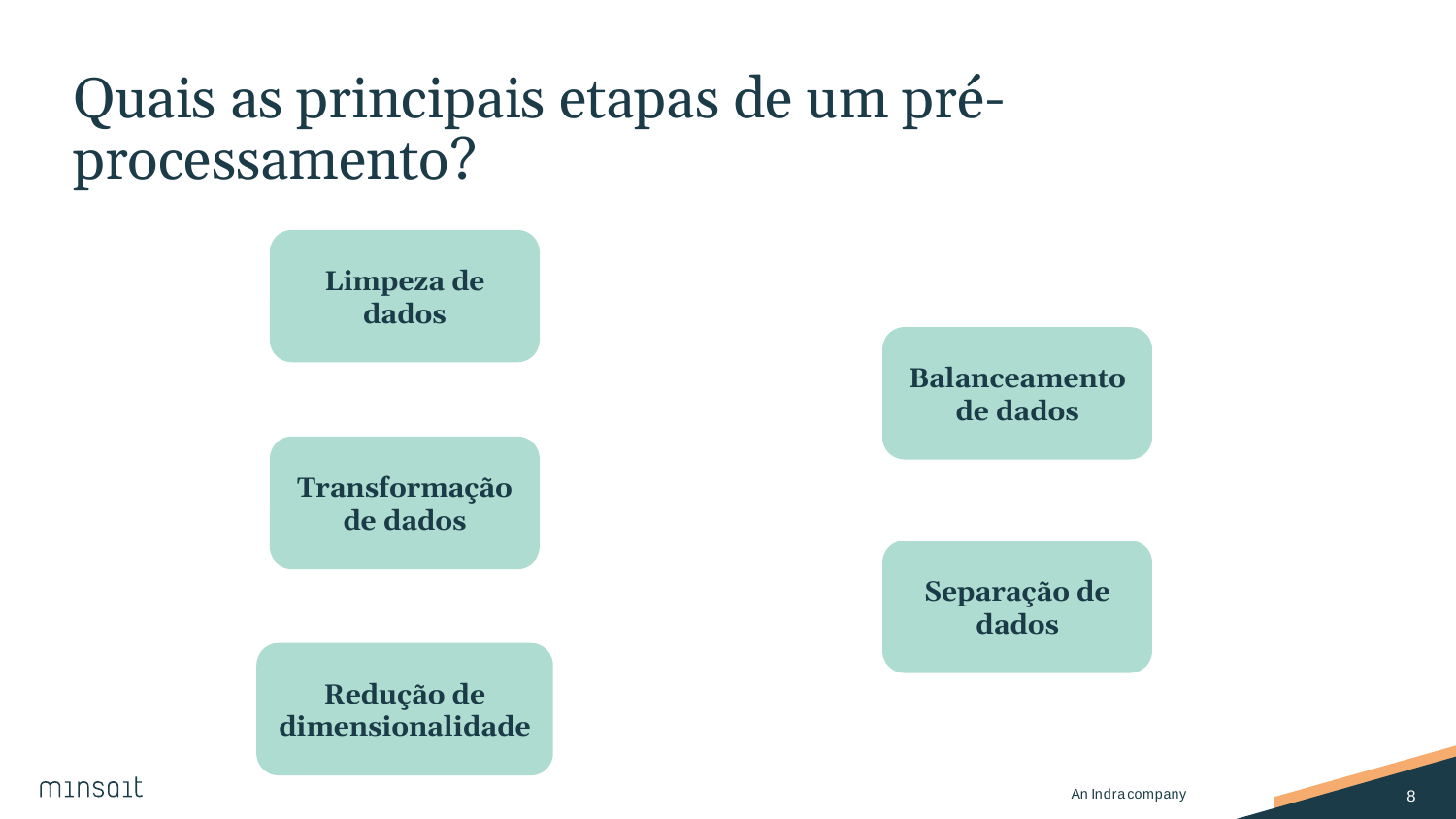

# Quais as principais etapas de um pré-processamento?
Limpeza de dados
Balanceamento de dados
Transformação de dados
Separação de dados
Redução de dimensionalidade